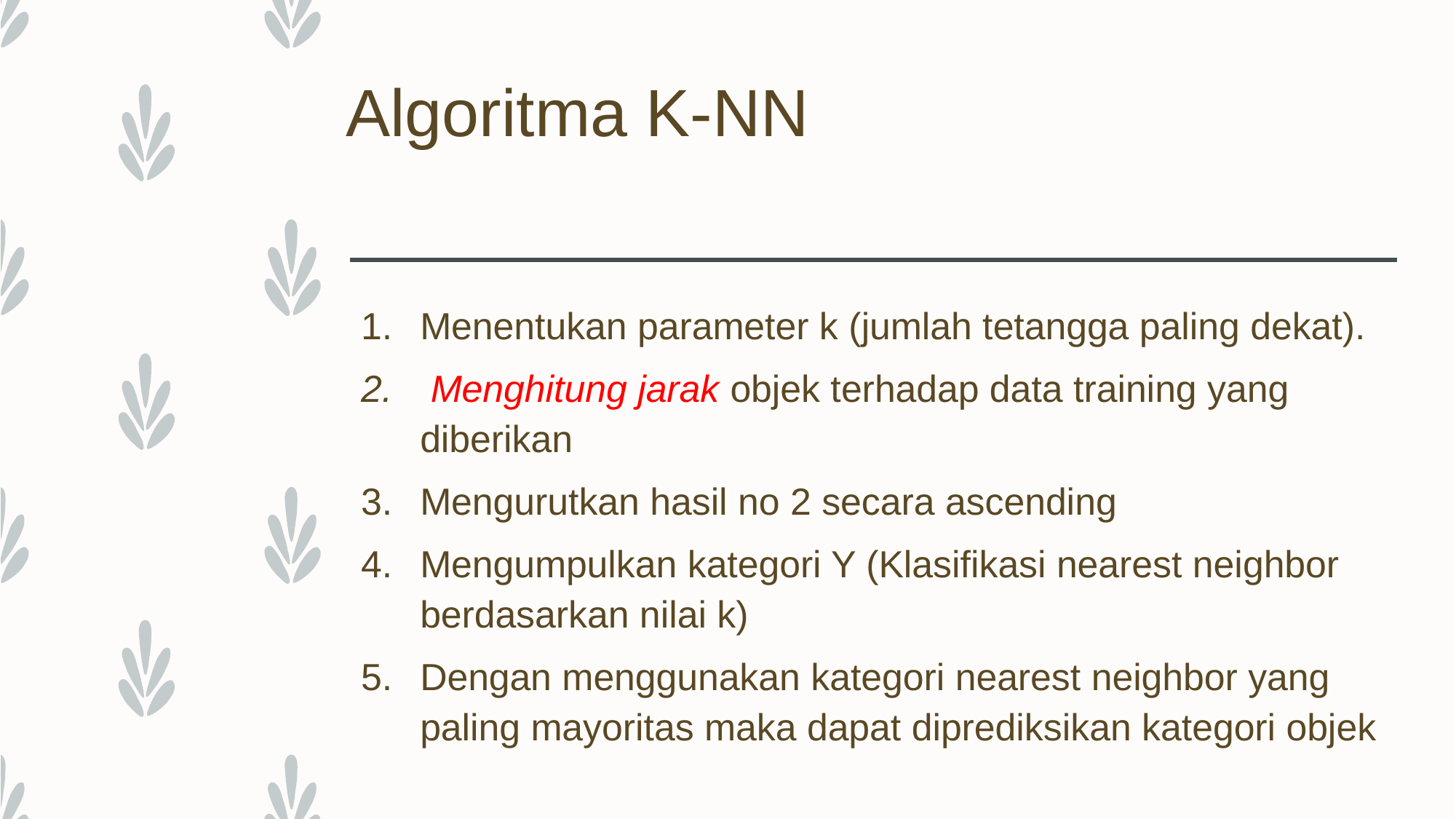

# Algoritma K-NN
Menentukan parameter k (jumlah tetangga paling dekat).
 Menghitung jarak objek terhadap data training yang diberikan
Mengurutkan hasil no 2 secara ascending
Mengumpulkan kategori Y (Klasifikasi nearest neighbor berdasarkan nilai k)
Dengan menggunakan kategori nearest neighbor yang paling mayoritas maka dapat diprediksikan kategori objek